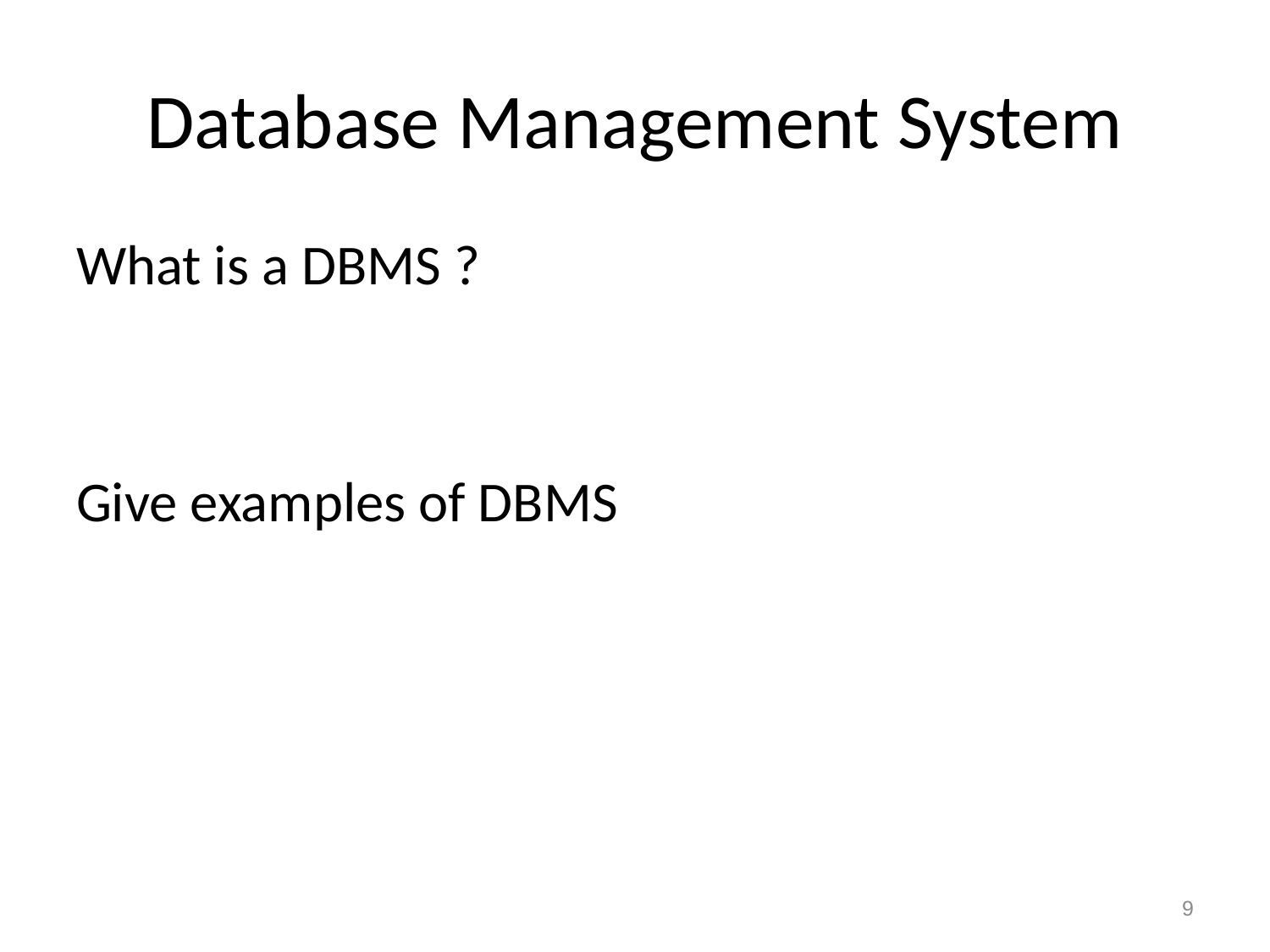

# Database Management System
What is a DBMS ?

Give examples of DBMS

9